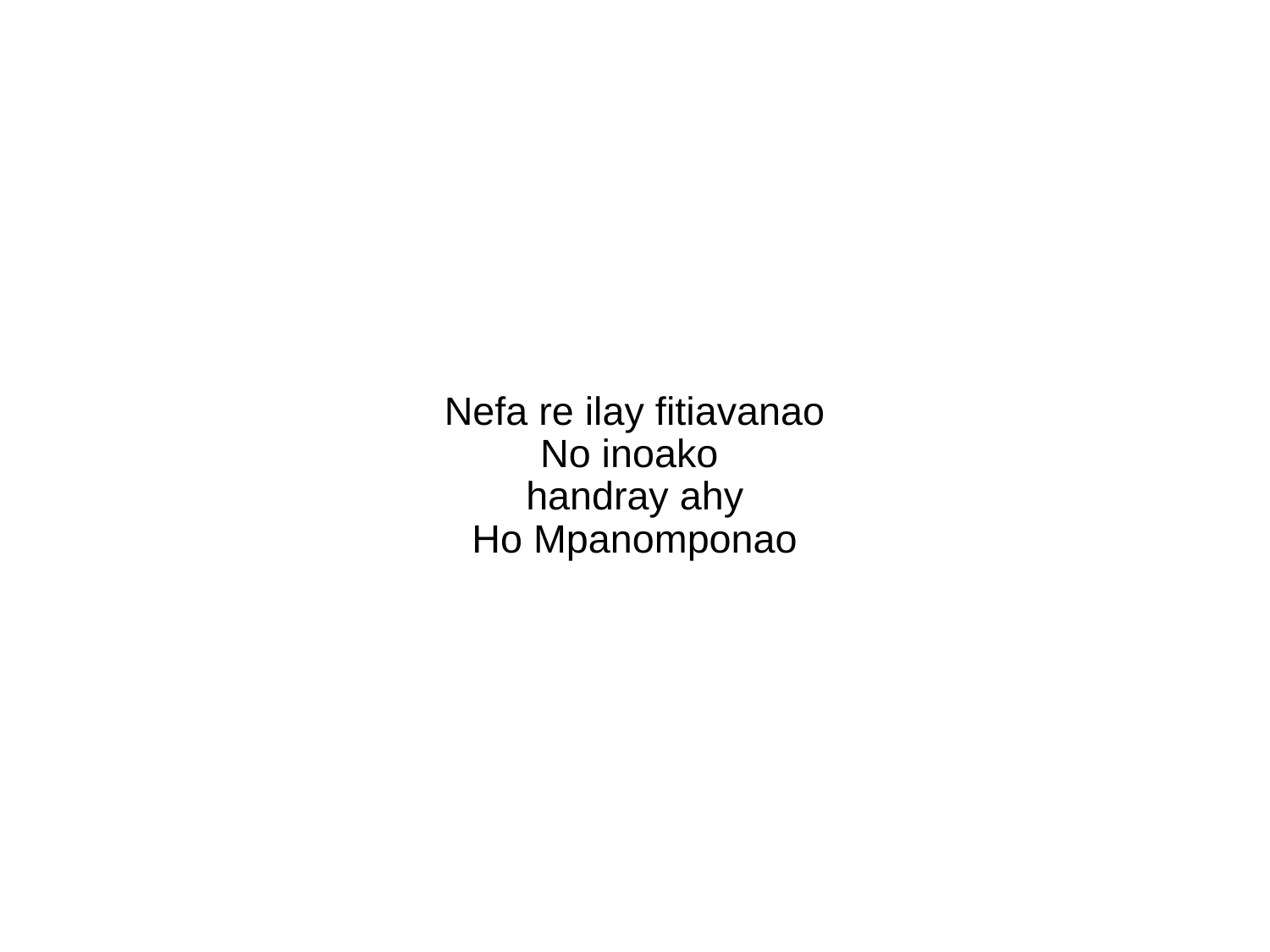

Nefa re ilay fitiavanao
No inoako
handray ahy
Ho Mpanomponao